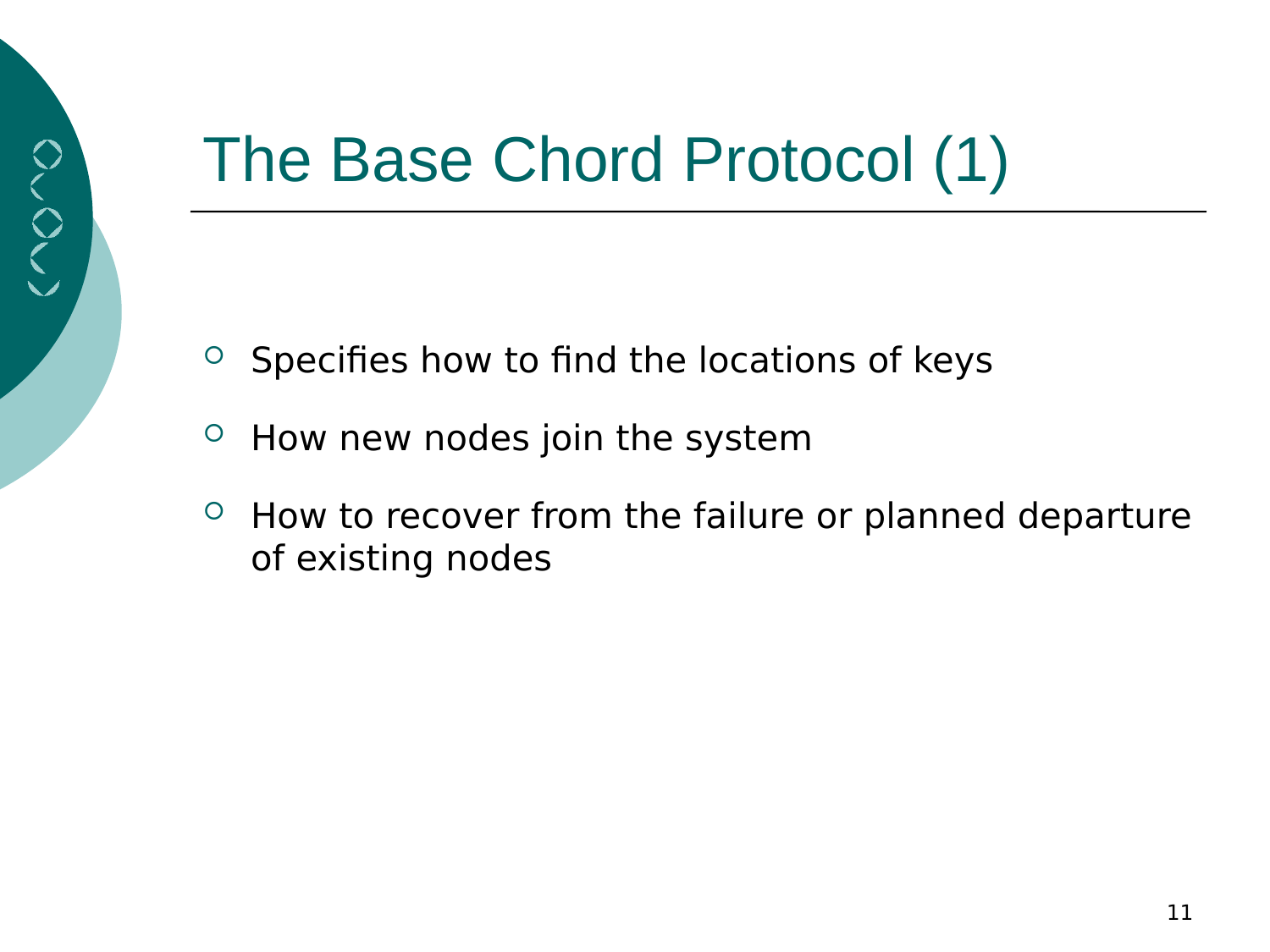

# The Base Chord Protocol (1)

Specifies how to find the locations of keys
How new nodes join the system
How to recover from the failure or planned departure of existing nodes
11